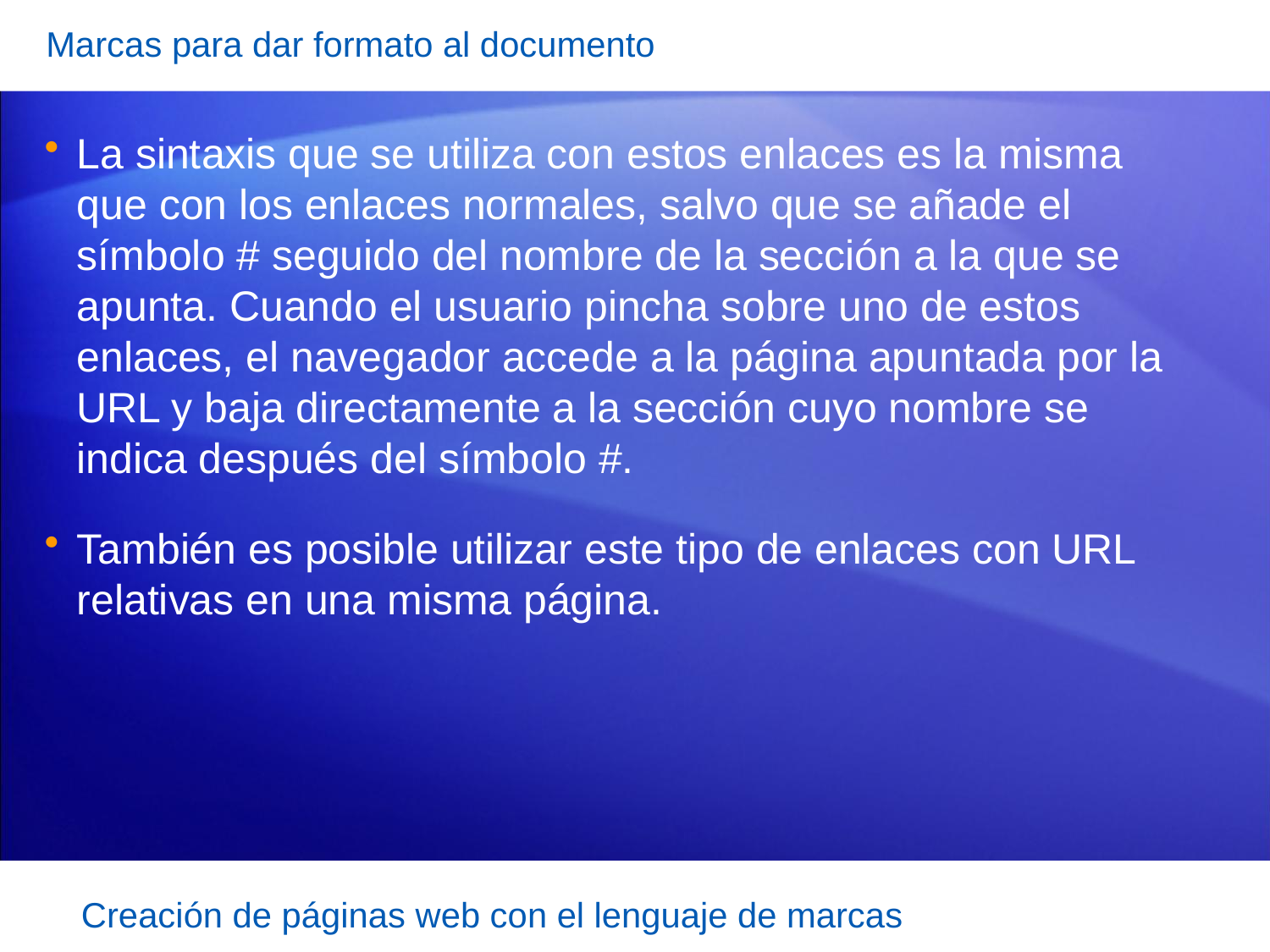

Marcas para dar formato al documento

La sintaxis que se utiliza con estos enlaces es la misma que con los enlaces normales, salvo que se añade el símbolo # seguido del nombre de la sección a la que se apunta. Cuando el usuario pincha sobre uno de estos enlaces, el navegador accede a la página apuntada por la URL y baja directamente a la sección cuyo nombre se indica después del símbolo #.
También es posible utilizar este tipo de enlaces con URL relativas en una misma página.
Creación de páginas web con el lenguaje de marcas